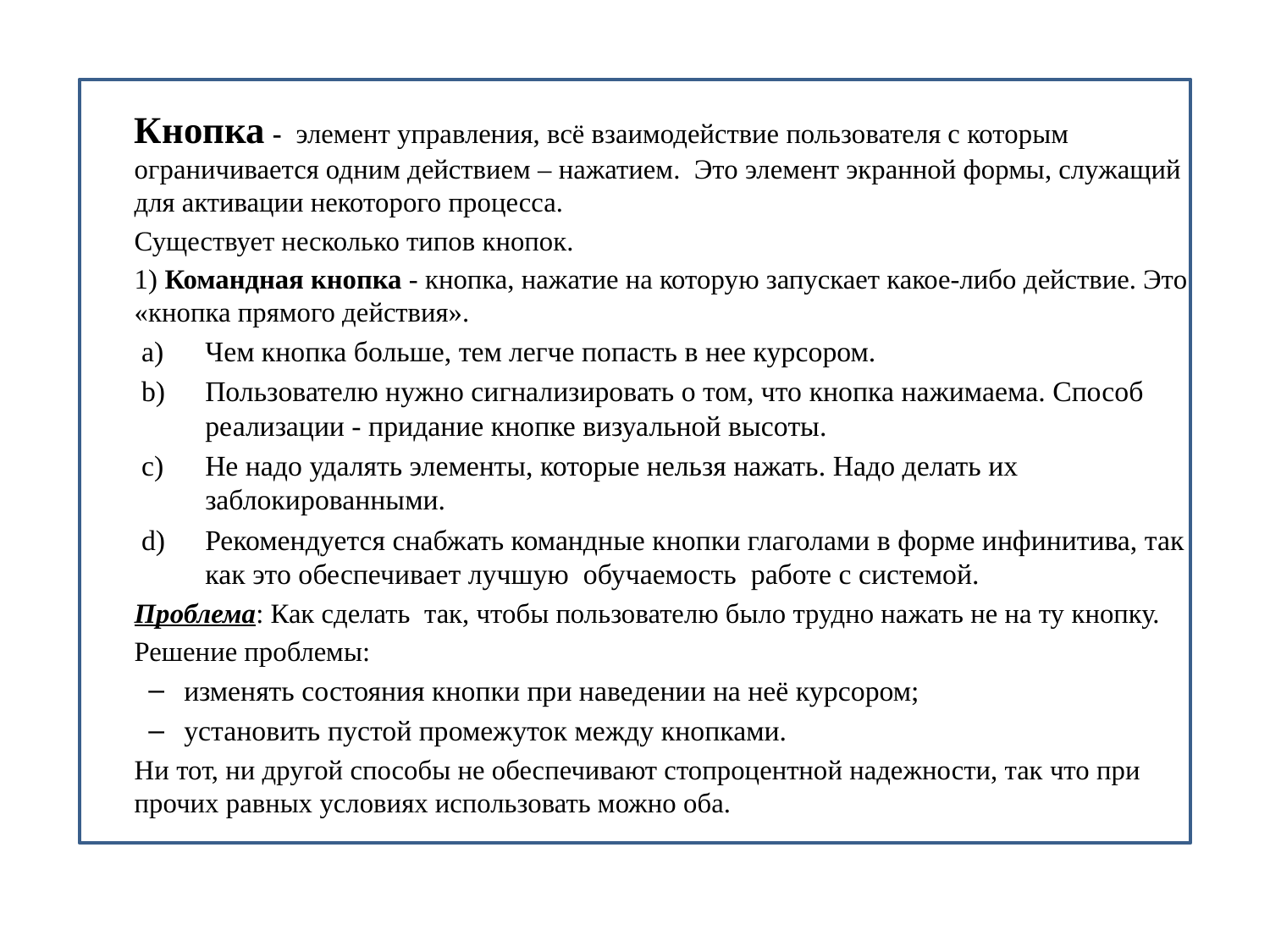

Кнопка -  элемент управления, всё взаимодействие пользователя с которым ограничивается одним действием – нажатием.  Это элемент экранной формы, служащий для активации некоторого процесса.
	Существует несколько типов кнопок.
	1) Командная кнопка - кнопка, нажатие на которую запускает какое-либо действие. Это «кнопка прямого действия».
Чем кнопка больше, тем легче попасть в нее курсором.
Пользователю нужно сигнализировать о том, что кнопка нажимаема. Способ реализации - придание кнопке визуальной высоты.
Не надо удалять элементы, которые нельзя нажать. Надо делать их заблокированными.
Рекомендуется снабжать командные кнопки глаголами в форме инфинитива, так как это обеспечивает лучшую  обучаемость  работе с системой.
	Проблема: Как сделать  так, чтобы пользователю было трудно нажать не на ту кнопку.
	Решение проблемы:
изменять состояния кнопки при наведении на неё курсором;
установить пустой промежуток между кнопками.
	Ни тот, ни другой способы не обеспечивают стопроцентной надежности, так что при прочих равных условиях использовать можно оба.